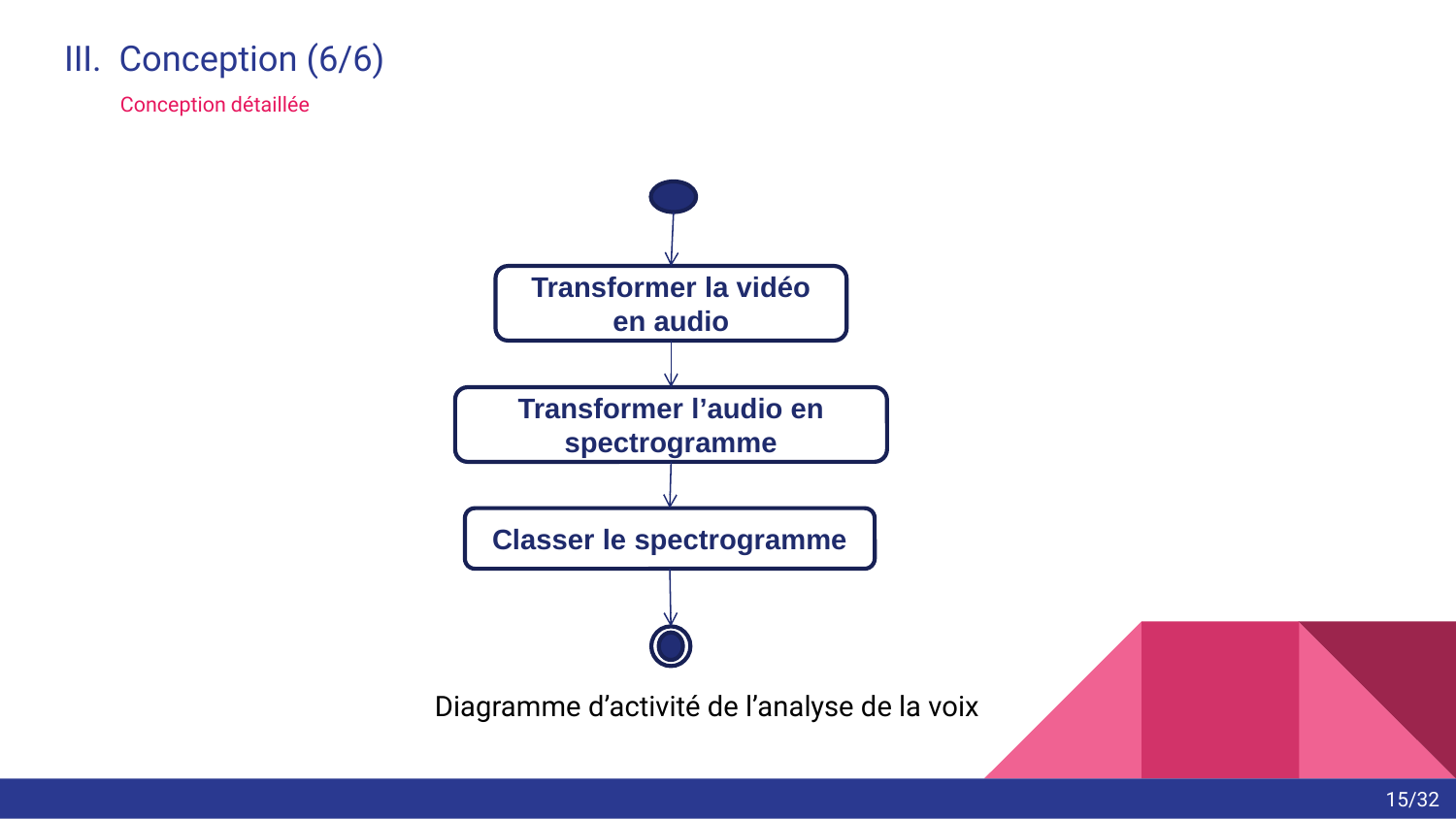

# III.  Conception (6/6)
           Conception détaillée

Transformer la vidéo en audio
Transformer l’audio en spectrogramme
Classer le spectrogramme

Diagramme d’activité de l’analyse de la voix
15/32